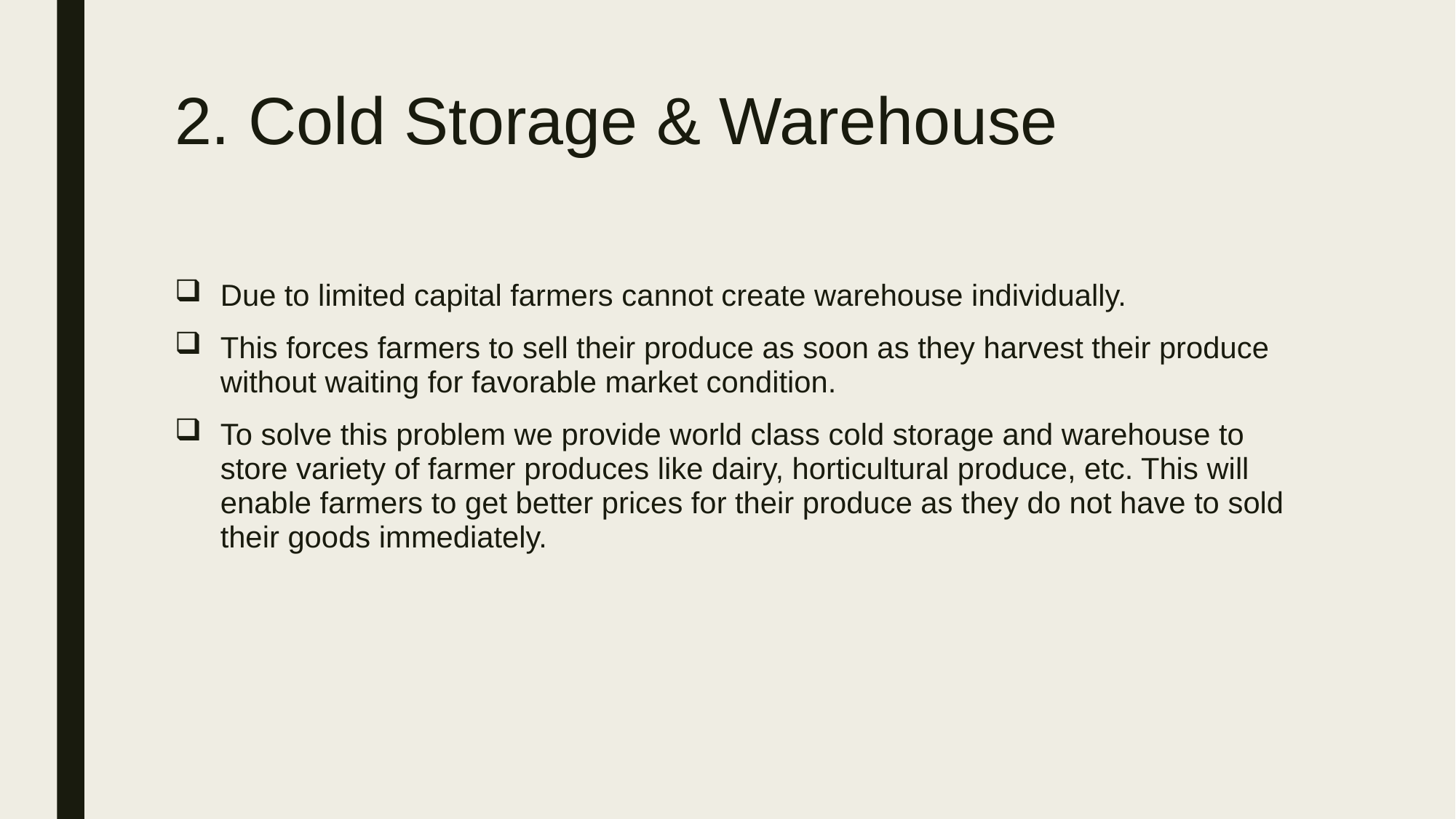

# 2. Cold Storage & Warehouse
Due to limited capital farmers cannot create warehouse individually.
This forces farmers to sell their produce as soon as they harvest their produce without waiting for favorable market condition.
To solve this problem we provide world class cold storage and warehouse to store variety of farmer produces like dairy, horticultural produce, etc. This will enable farmers to get better prices for their produce as they do not have to sold their goods immediately.